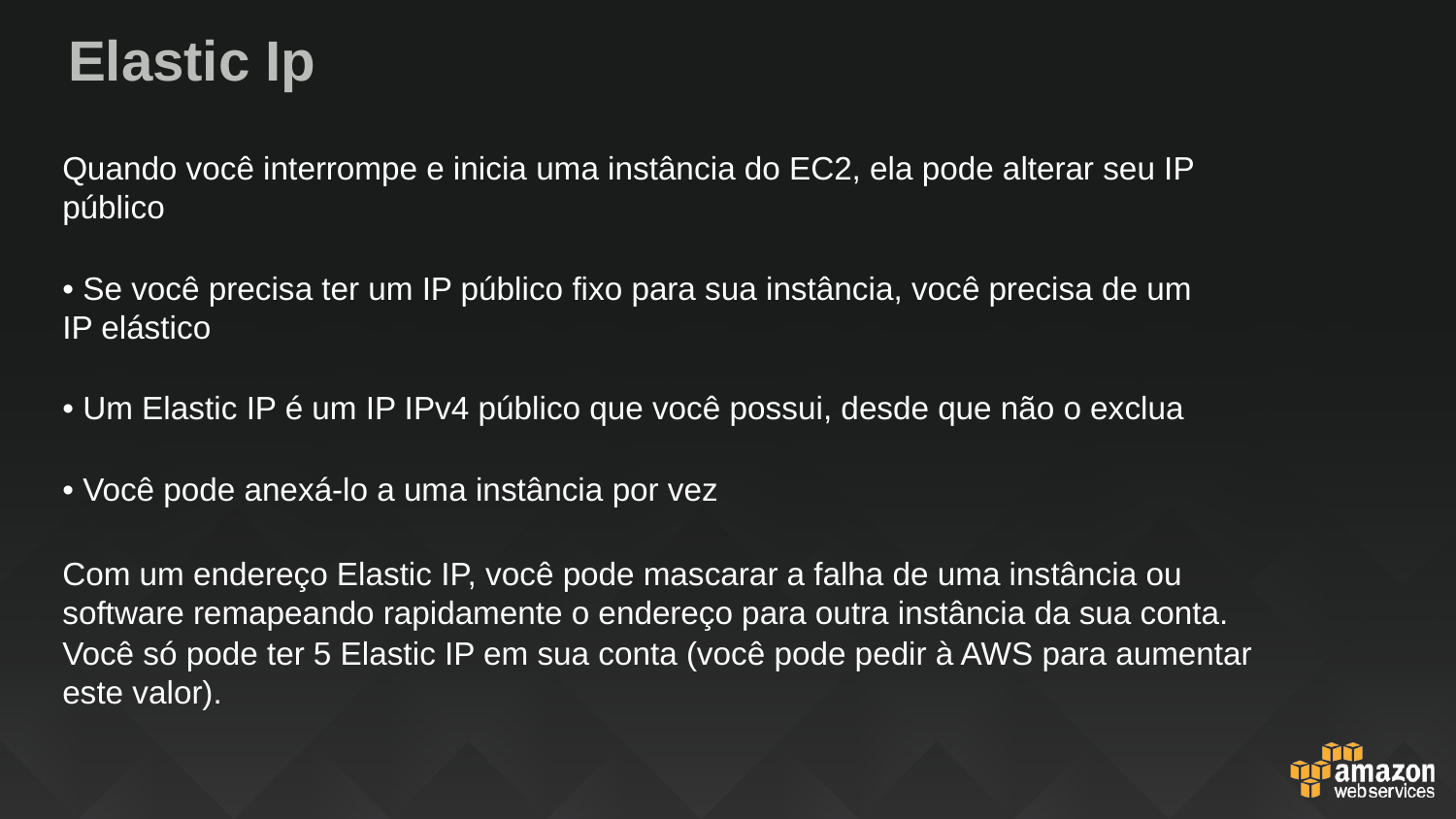

# Elastic Ip
Quando você interrompe e inicia uma instância do EC2, ela pode alterar seu IP público

• Se você precisa ter um IP público fixo para sua instância, você precisa de um IP elástico

• Um Elastic IP é um IP IPv4 público que você possui, desde que não o exclua

• Você pode anexá-lo a uma instância por vez
Com um endereço Elastic IP, você pode mascarar a falha de uma instância ou software remapeando rapidamente o endereço para outra instância da sua conta.
Você só pode ter 5 Elastic IP em sua conta (você pode pedir à AWS para aumentar este valor).